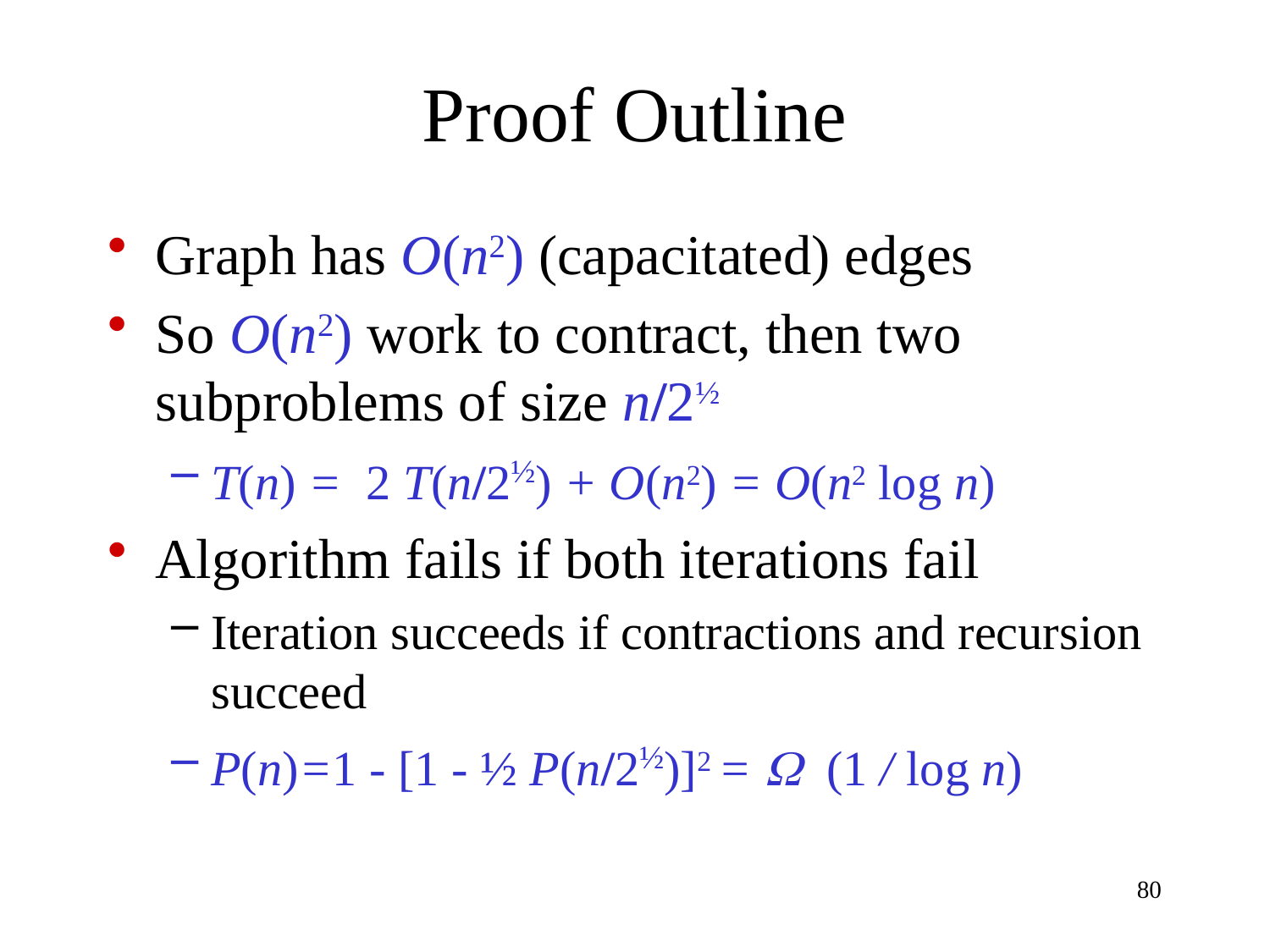

# Proof Outline
Graph has O(n2) (capacitated) edges
So O(n2) work to contract, then two subproblems of size n/2½
T(n) =  2 T(n/2½) + O(n2) = O(n2 log n)
Algorithm fails if both iterations fail
Iteration succeeds if contractions and recursion succeed
P(n)=1 - [1 - ½ P(n/2½)]2 = Ω (1 / log n)
80